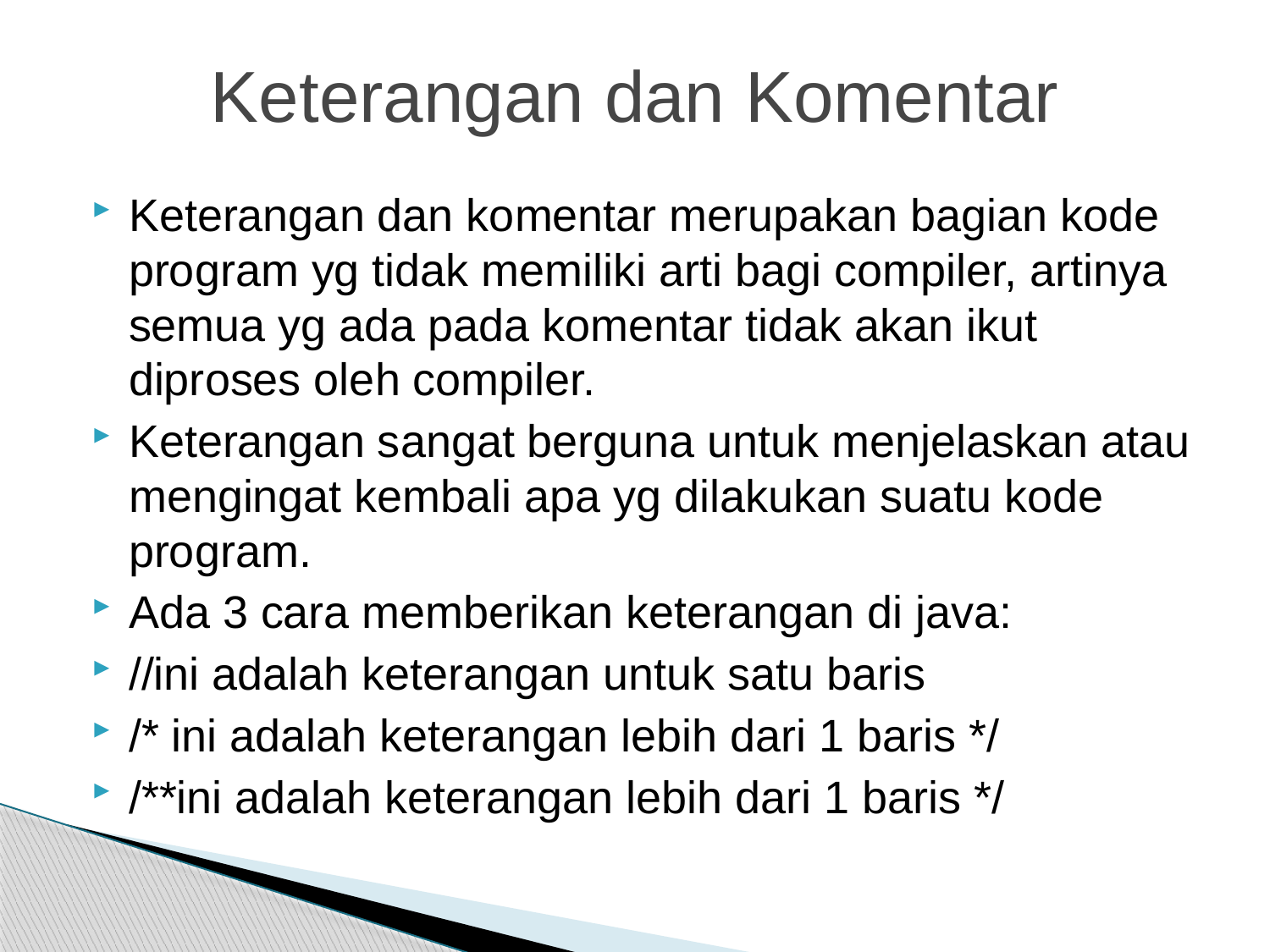

# Keterangan dan Komentar
Keterangan dan komentar merupakan bagian kode program yg tidak memiliki arti bagi compiler, artinya semua yg ada pada komentar tidak akan ikut diproses oleh compiler.
Keterangan sangat berguna untuk menjelaskan atau mengingat kembali apa yg dilakukan suatu kode program.
Ada 3 cara memberikan keterangan di java:
//ini adalah keterangan untuk satu baris
/* ini adalah keterangan lebih dari 1 baris */
/**ini adalah keterangan lebih dari 1 baris */